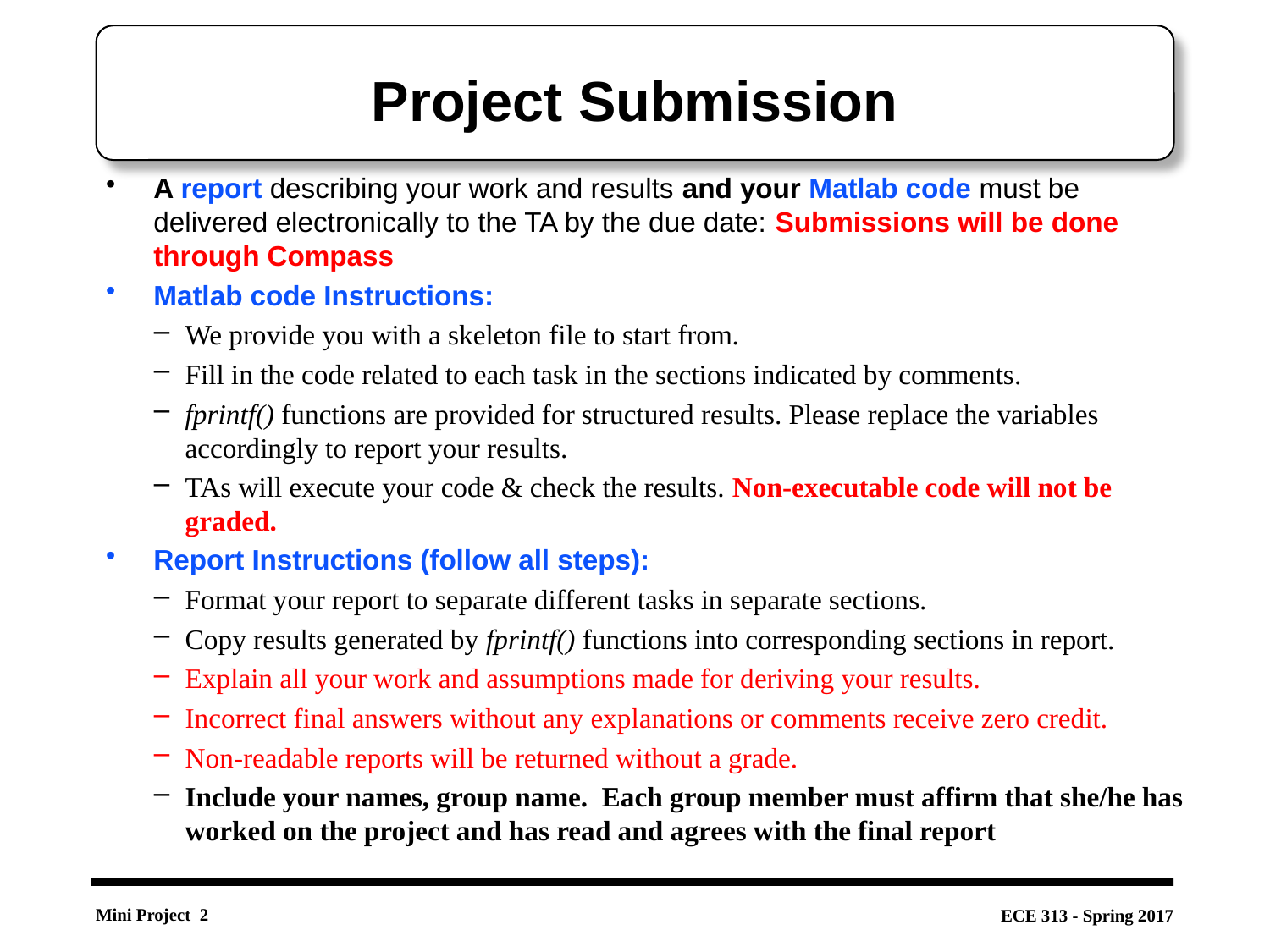

# Project Submission
A report describing your work and results and your Matlab code must be delivered electronically to the TA by the due date: Submissions will be done through Compass
Matlab code Instructions:
We provide you with a skeleton file to start from.
Fill in the code related to each task in the sections indicated by comments.
fprintf() functions are provided for structured results. Please replace the variables accordingly to report your results.
TAs will execute your code & check the results. Non-executable code will not be graded.
Report Instructions (follow all steps):
Format your report to separate different tasks in separate sections.
Copy results generated by fprintf() functions into corresponding sections in report.
Explain all your work and assumptions made for deriving your results.
Incorrect final answers without any explanations or comments receive zero credit.
Non-readable reports will be returned without a grade.
Include your names, group name.  Each group member must affirm that she/he has worked on the project and has read and agrees with the final report